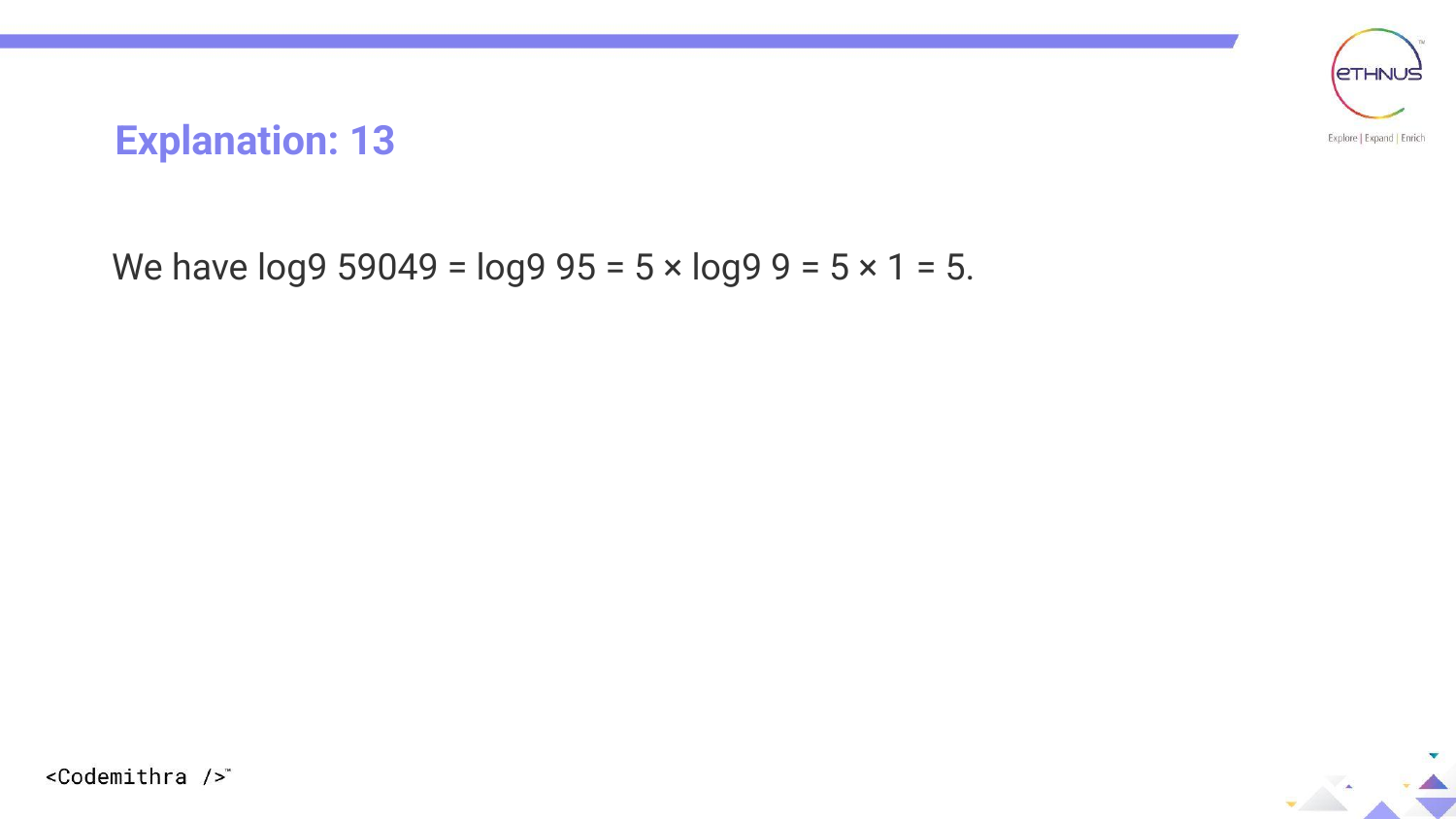

Question: 09
Explanation: 13
We have log9 59049 = log9 95 = 5 × log9 9 = 5 × 1 = 5.